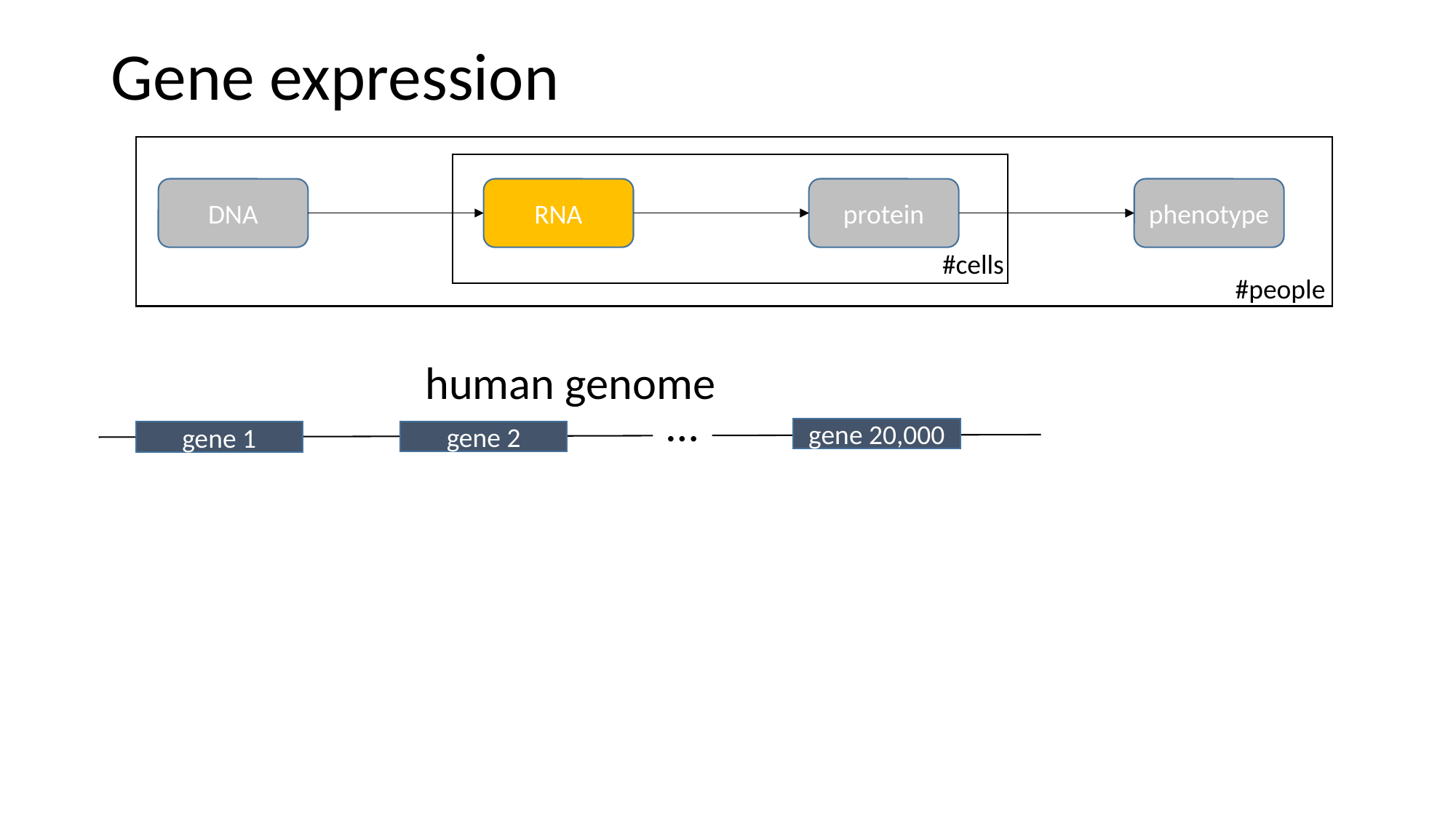

# Gene expression

#cells
DNA
RNA
protein
phenotype
#people
human genome
…
gene 20,000
gene 2
gene 1